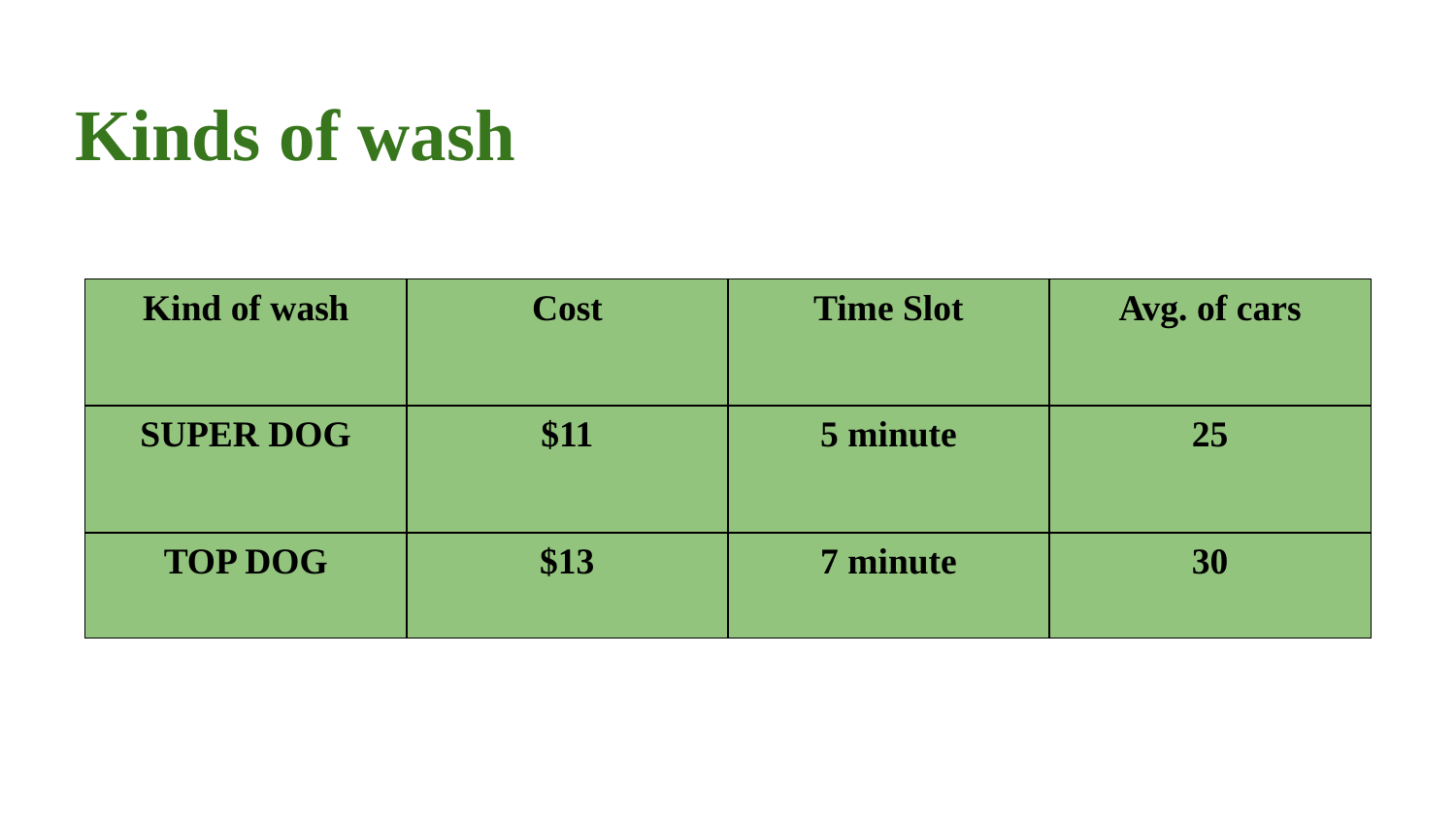

Kinds of wash

| Kind of wash | Cost | Time Slot | Avg. of cars |
| --- | --- | --- | --- |
| SUPER DOG | $11 | 5 minute | 25 |
| TOP DOG | $13 | 7 minute | 30 |